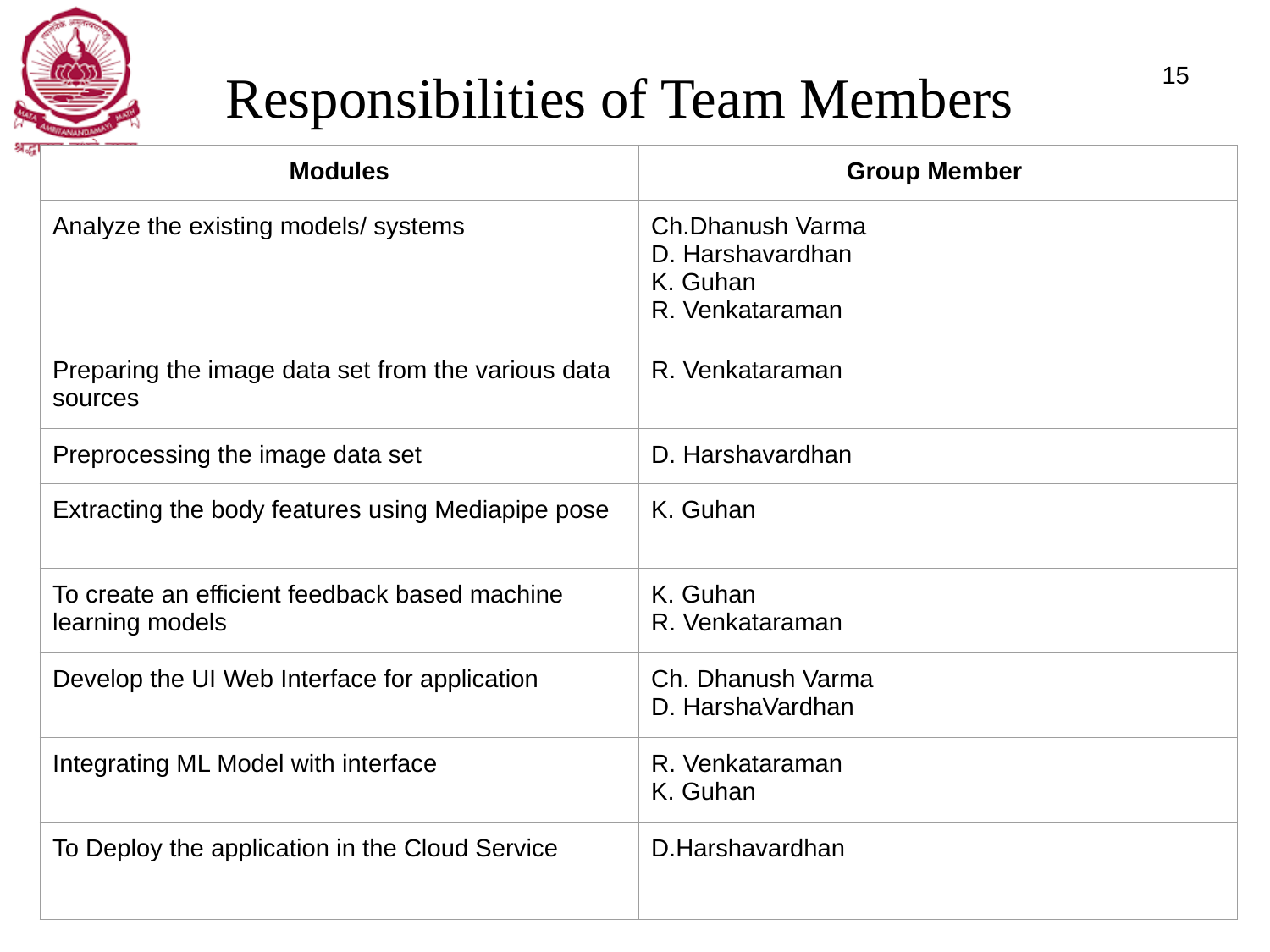

Responsibilities of Team Members
15
| Modules | Group Member |
| --- | --- |
| Analyze the existing models/ systems | Ch.Dhanush Varma D. Harshavardhan K. Guhan R. Venkataraman |
| Preparing the image data set from the various data sources | R. Venkataraman |
| Preprocessing the image data set | D. Harshavardhan |
| Extracting the body features using Mediapipe pose | K. Guhan |
| To create an efficient feedback based machine learning models | K. Guhan R. Venkataraman |
| Develop the UI Web Interface for application | Ch. Dhanush Varma D. HarshaVardhan |
| Integrating ML Model with interface | R. Venkataraman K. Guhan |
| To Deploy the application in the Cloud Service | D.Harshavardhan |